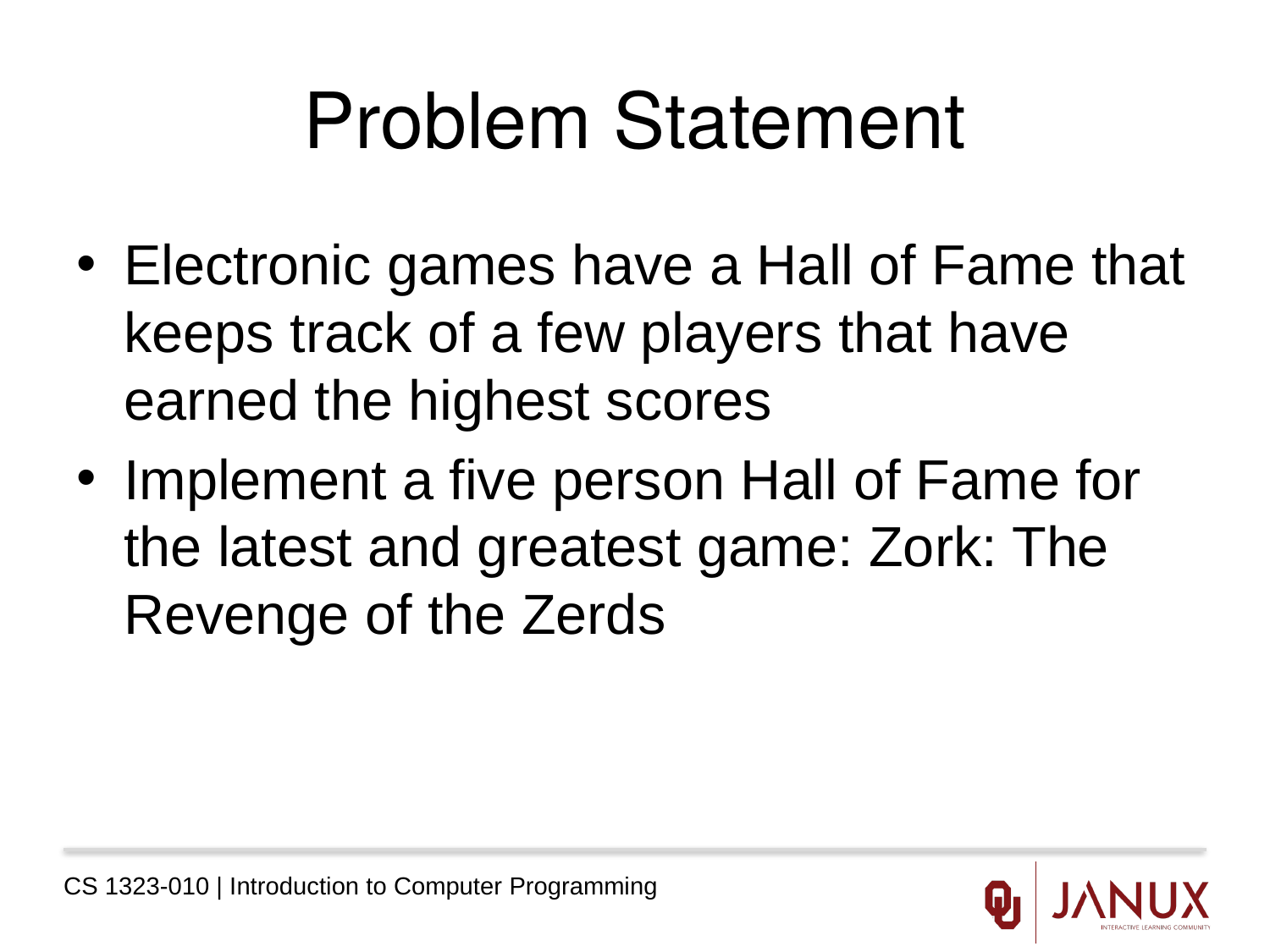

# Problem Statement
Electronic games have a Hall of Fame that keeps track of a few players that have earned the highest scores
Implement a five person Hall of Fame for the latest and greatest game: Zork: The Revenge of the Zerds